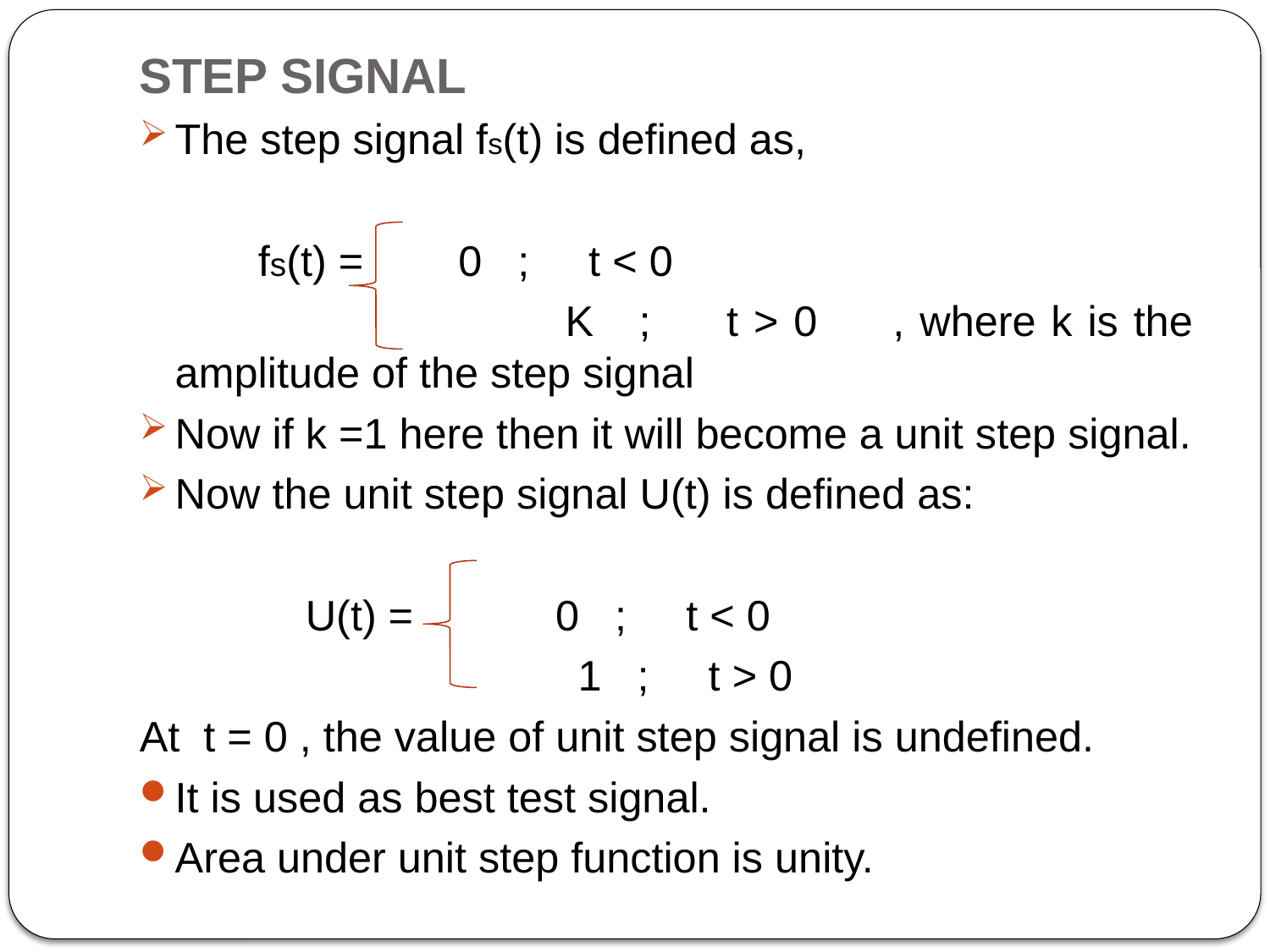

# STEP SIGNAL
The step signal fs(t) is defined as,

          fs(t) =        0   ;     t < 0
                            K   ;     t > 0     , where k is the amplitude of the step signal
Now if k =1 here then it will become a unit step signal.
Now the unit step signal U(t) is defined as:

              U(t) =            0   ;     t < 0
                                     1   ;     t > 0
At  t = 0 , the value of unit step signal is undefined.
It is used as best test signal.
Area under unit step function is unity.